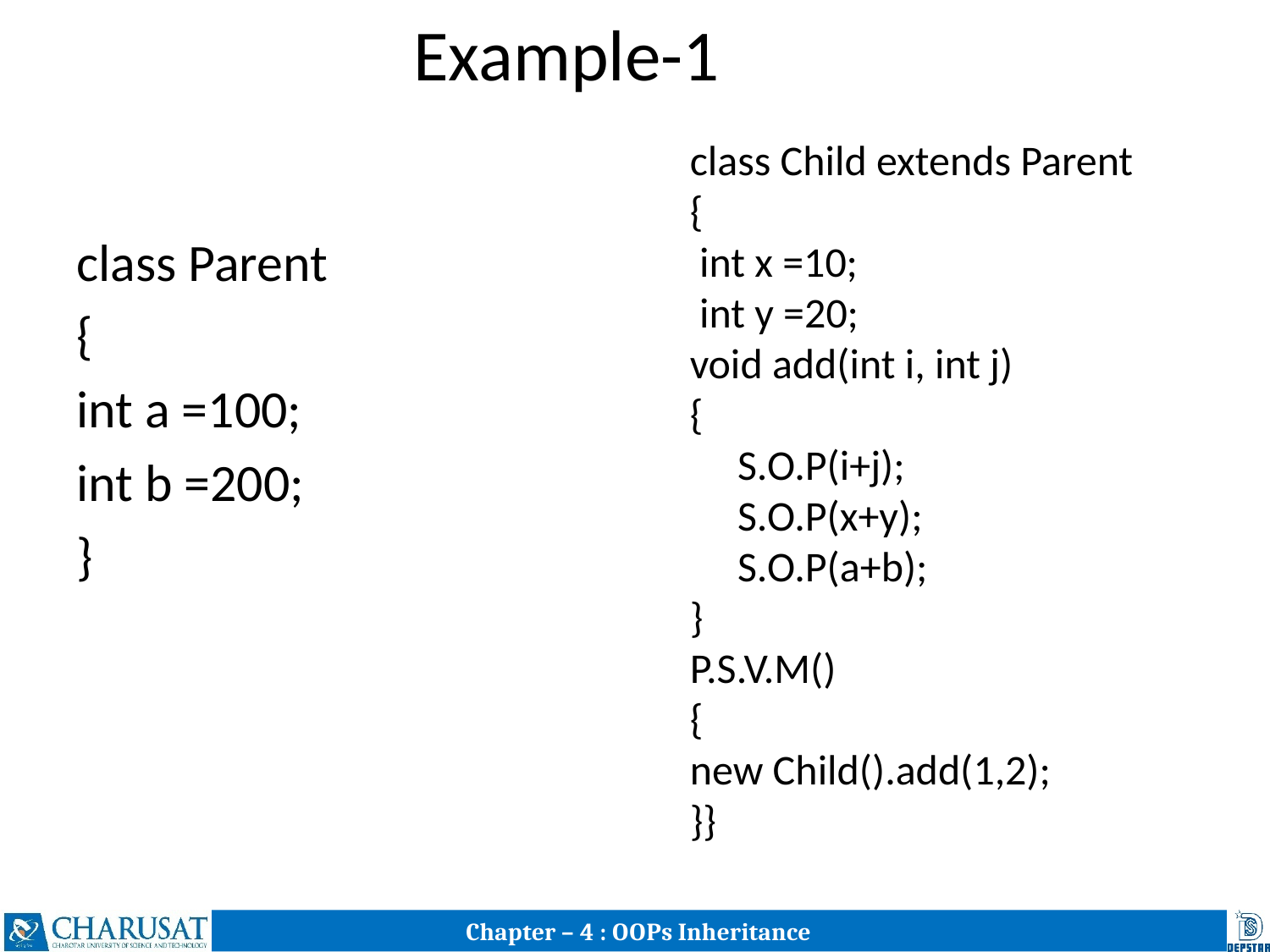

# Example-1
class Child extends Parent
{
 int x =10;
 int y =20;
void add(int i, int j)
{
     S.O.P(i+j);
     S.O.P(x+y);
     S.O.P(a+b);
}
P.S.V.M()
{
new Child().add(1,2);
}}
class Parent
{
int a =100;
int b =200;
}